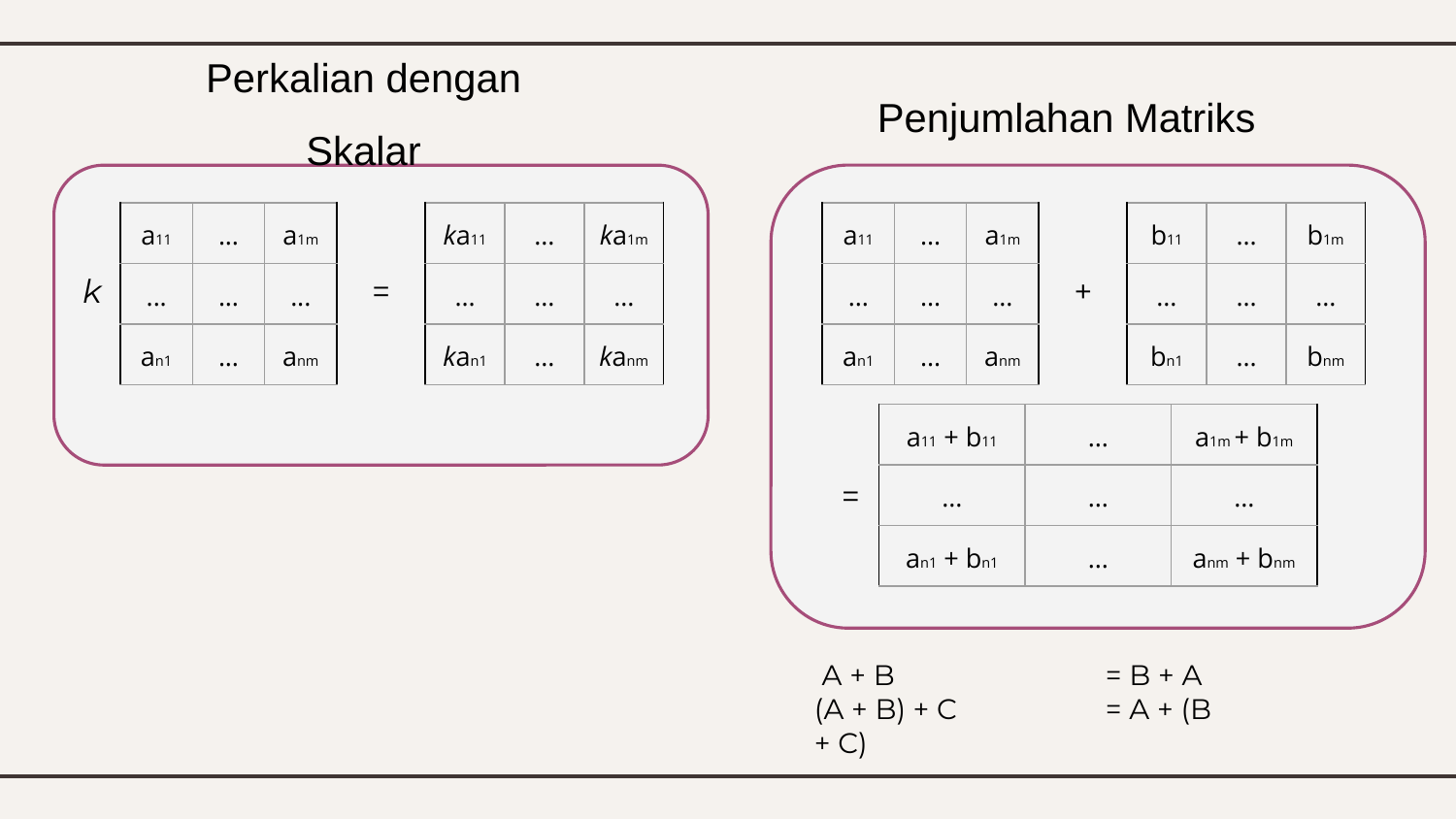

Perkalian dengan Skalar
Penjumlahan Matriks

| a11 | ... | a1m |
| --- | --- | --- |
| ... | ... | ... |
| an1 | ... | anm |
| ka11 | ... | ka1m |
| --- | --- | --- |
| ... | ... | ... |
| kan1 | ... | kanm |
| a11 | ... | a1m |
| --- | --- | --- |
| ... | ... | ... |
| an1 | ... | anm |
| b11 | ... | b1m |
| --- | --- | --- |
| ... | ... | ... |
| bn1 | ... | bnm |
k
=
+
| a11 + b11 | ... | a1m + b1m |
| --- | --- | --- |
| ... | ... | ... |
| an1 + bn1 | ... | anm + bnm |
=

 A + B 		= B + A
(A + B) + C 	= A + (B + C)